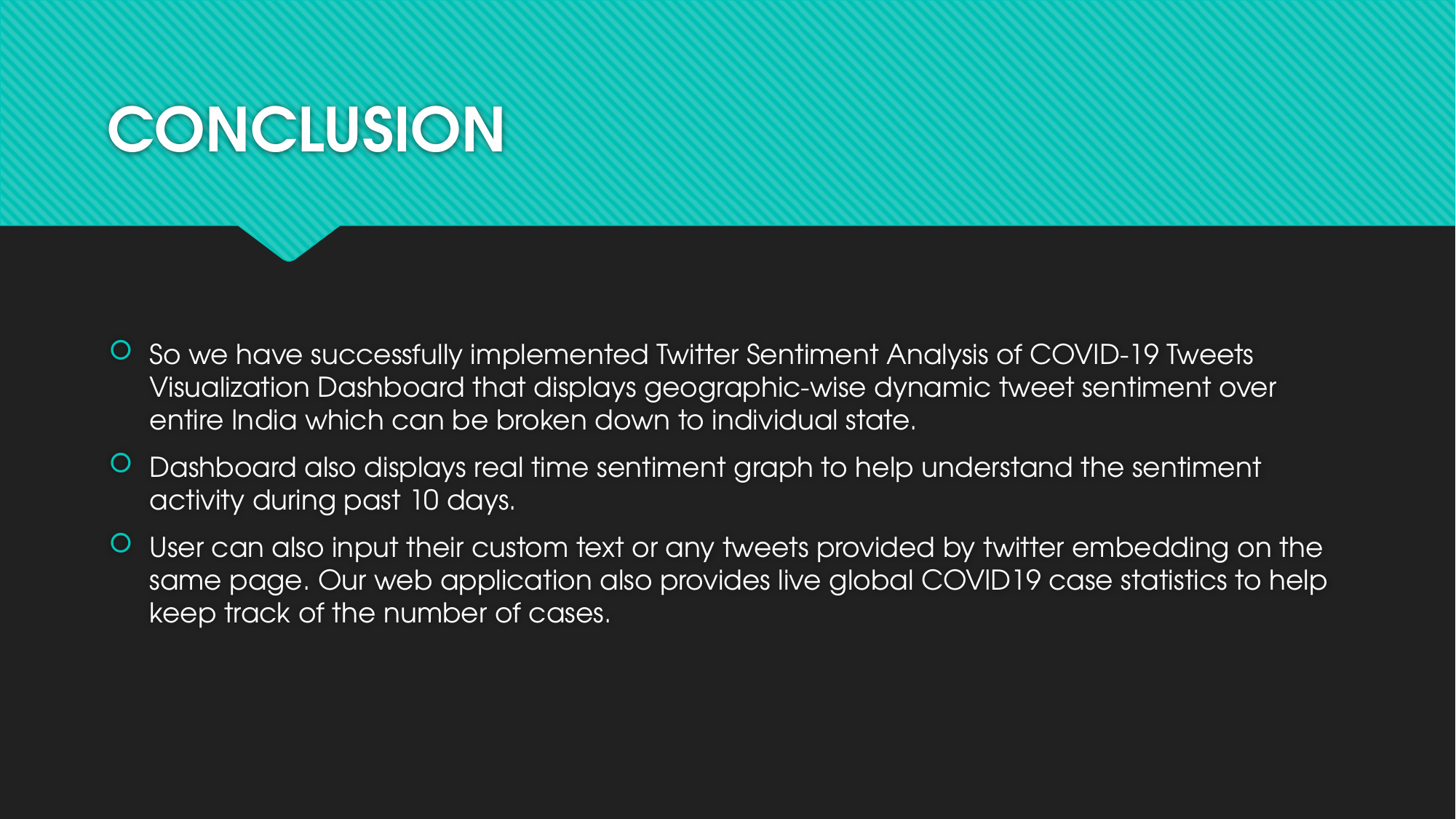

# CONCLUSION
So we have successfully implemented Twitter Sentiment Analysis of COVID-19 Tweets Visualization Dashboard that displays geographic-wise dynamic tweet sentiment over entire India which can be broken down to individual state.
Dashboard also displays real time sentiment graph to help understand the sentiment activity during past 10 days.
User can also input their custom text or any tweets provided by twitter embedding on the same page. Our web application also provides live global COVID19 case statistics to help keep track of the number of cases.